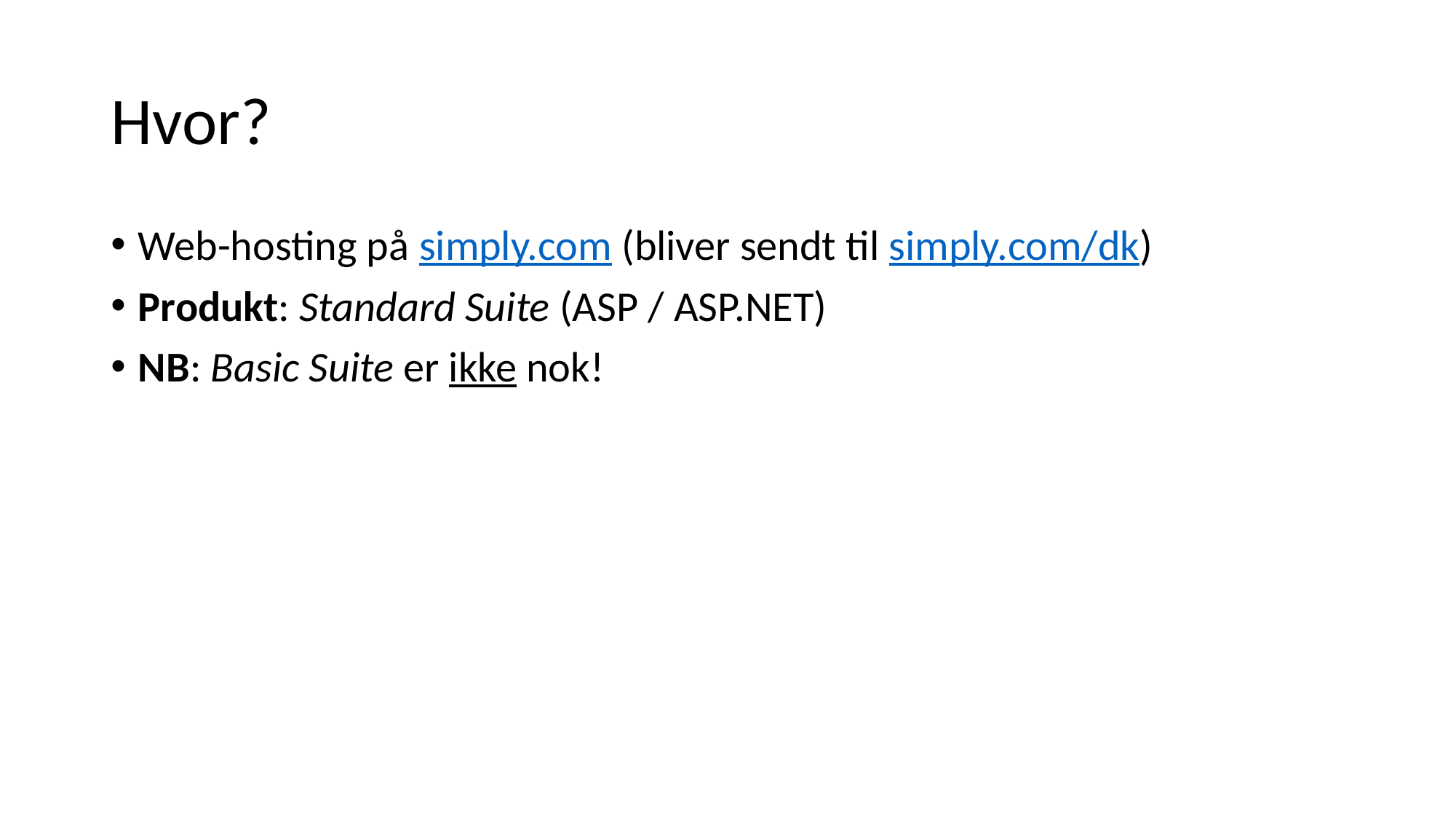

# Hvor?
Web-hosting på simply.com (bliver sendt til simply.com/dk)
Produkt: Standard Suite (ASP / ASP.NET)
NB: Basic Suite er ikke nok!